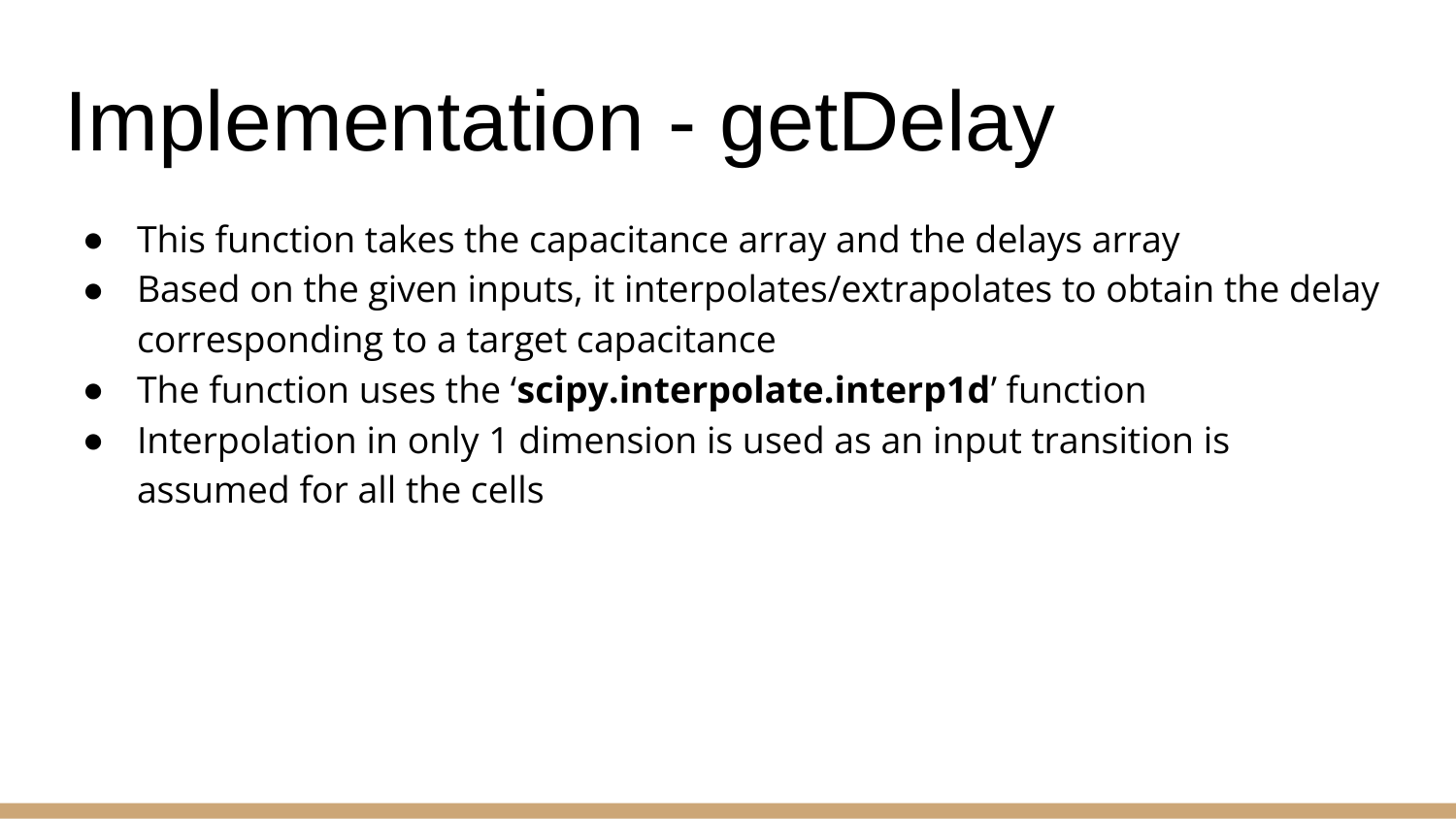

# Implementation - getDelay
This function takes the capacitance array and the delays array
Based on the given inputs, it interpolates/extrapolates to obtain the delay corresponding to a target capacitance
The function uses the ‘scipy.interpolate.interp1d’ function
Interpolation in only 1 dimension is used as an input transition is assumed for all the cells